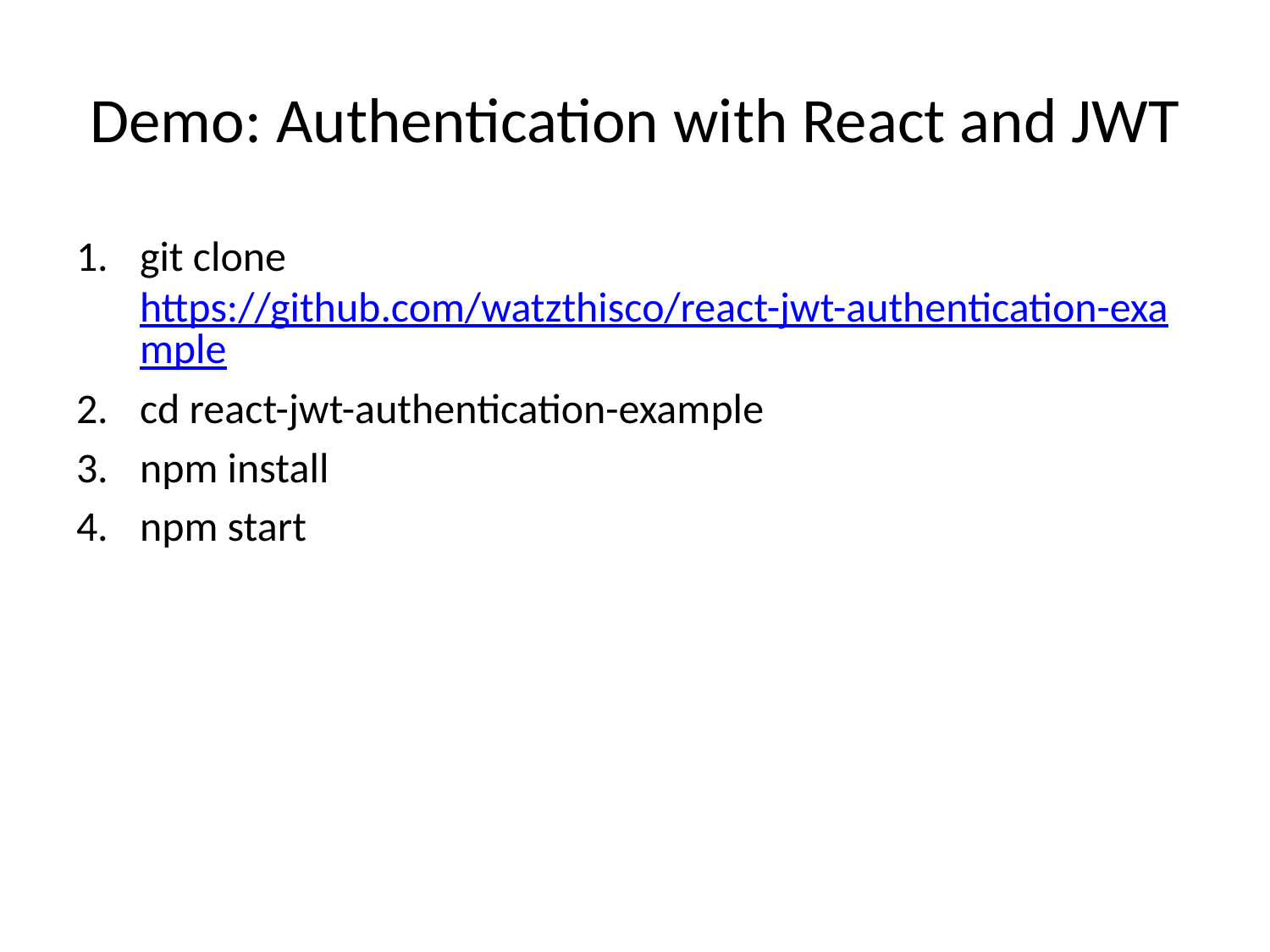

# Demo: Authentication with React and JWT
git clone https://github.com/watzthisco/react-jwt-authentication-example
cd react-jwt-authentication-example
npm install
npm start